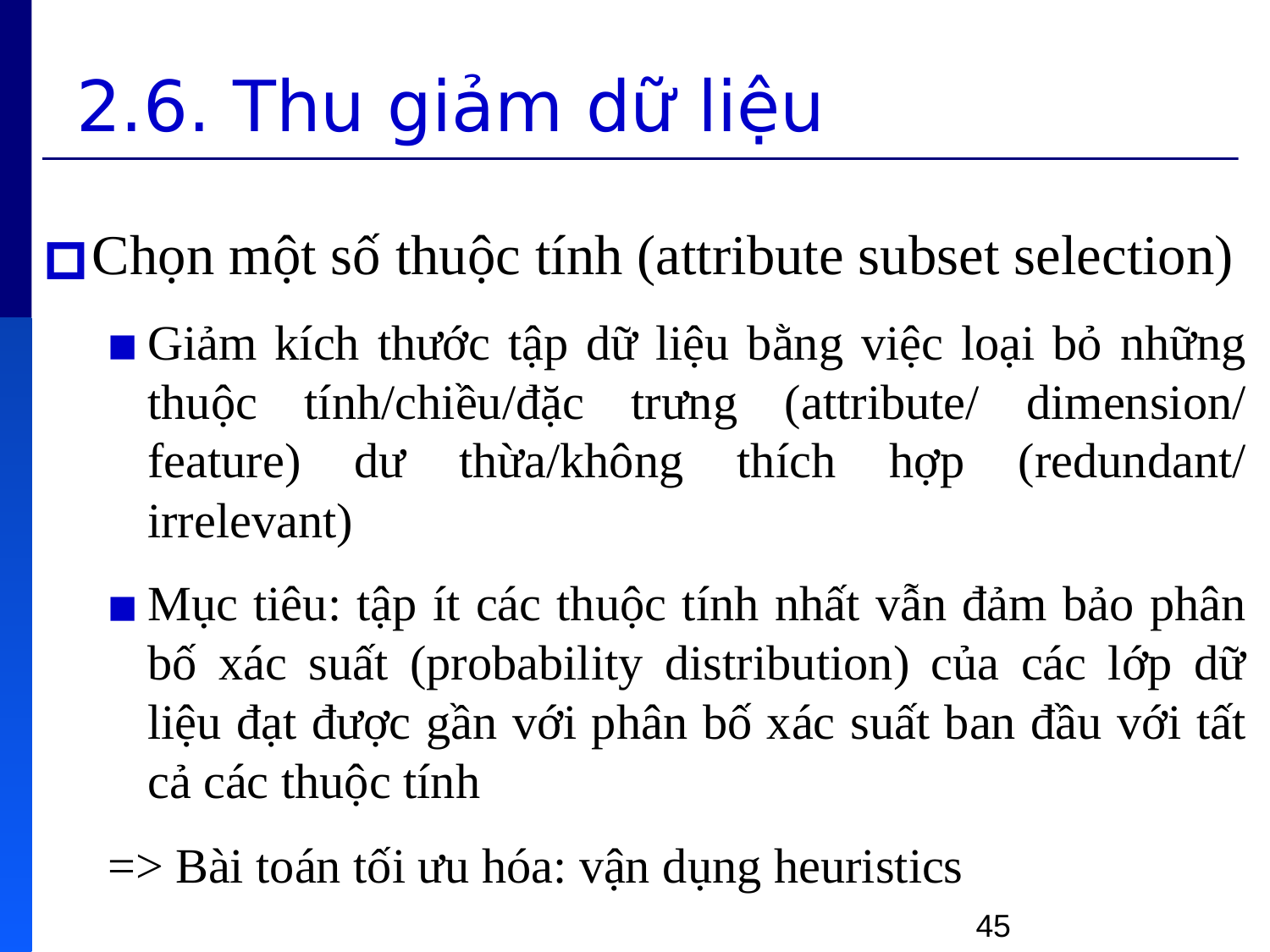

# 2.6. Thu giảm dữ liệu
Chọn một số thuộc tính (attribute subset selection)
Giảm kích thước tập dữ liệu bằng việc loại bỏ những thuộc tính/chiều/đặc trưng (attribute/ dimension/ feature) dư thừa/không thích hợp (redundant/ irrelevant)
Mục tiêu: tập ít các thuộc tính nhất vẫn đảm bảo phân bố xác suất (probability distribution) của các lớp dữ liệu đạt được gần với phân bố xác suất ban đầu với tất cả các thuộc tính
=> Bài toán tối ưu hóa: vận dụng heuristics
45